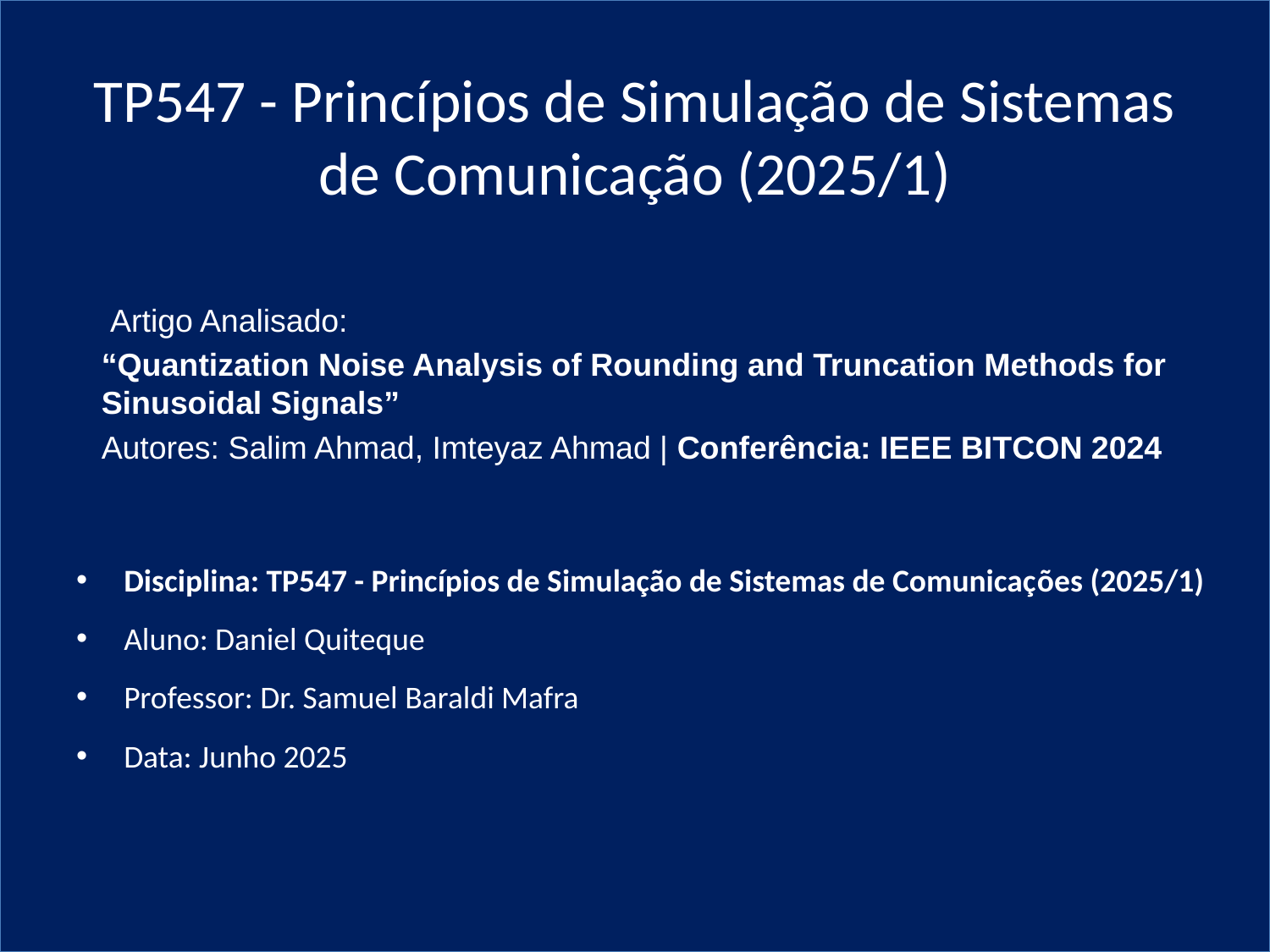

# TP547 - Princípios de Simulação de Sistemas de Comunicação (2025/1)

 Artigo Analisado:
“Quantization Noise Analysis of Rounding and Truncation Methods for Sinusoidal Signals”
Autores: Salim Ahmad, Imteyaz Ahmad | Conferência: IEEE BITCON 2024

Disciplina: TP547 - Princípios de Simulação de Sistemas de Comunicações (2025/1)
Aluno: Daniel Quiteque
Professor: Dr. Samuel Baraldi Mafra
Data: Junho 2025